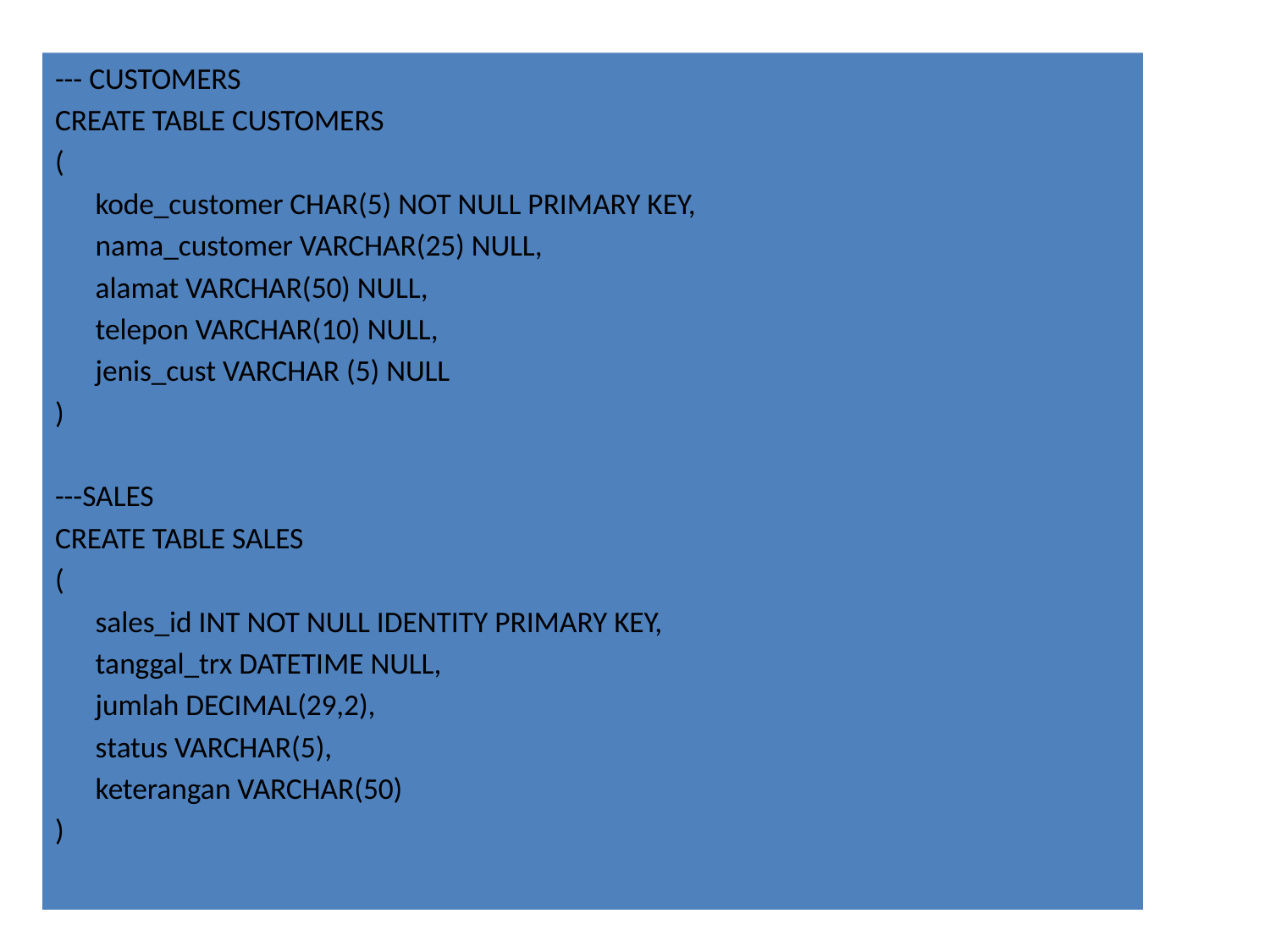

--- CUSTOMERS
CREATE TABLE CUSTOMERS
(
	kode_customer CHAR(5) NOT NULL PRIMARY KEY,
	nama_customer VARCHAR(25) NULL,
	alamat VARCHAR(50) NULL,
	telepon VARCHAR(10) NULL,
	jenis_cust VARCHAR (5) NULL
)

---SALES
CREATE TABLE SALES
(
	sales_id INT NOT NULL IDENTITY PRIMARY KEY,
	tanggal_trx DATETIME NULL,
	jumlah DECIMAL(29,2),
	status VARCHAR(5),
	keterangan VARCHAR(50)
)